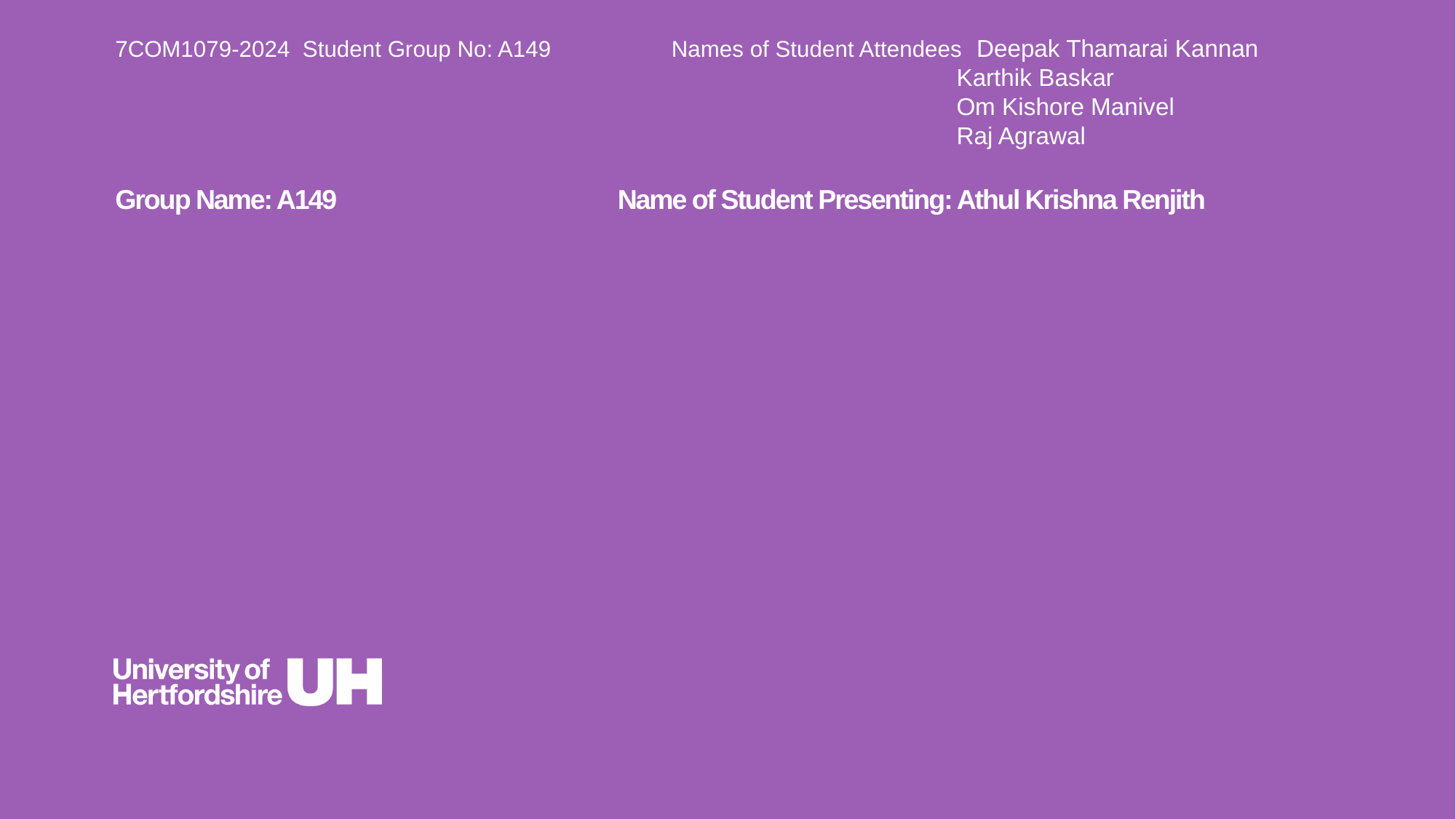

7COM1079-2024  Student Group No: A149                   Names of Student Attendees  Deepak Thamarai Kannan
                                                                                                                             Karthik Baskar
                                                                                                                             Om Kishore Manivel
                                                                                                                             Raj Agrawal

Group Name: A149                                              Name of Student Presenting: Athul Krishna Renjith
# Research Question – Tutorial Presentation for Feedback Date:   . 11. 2024